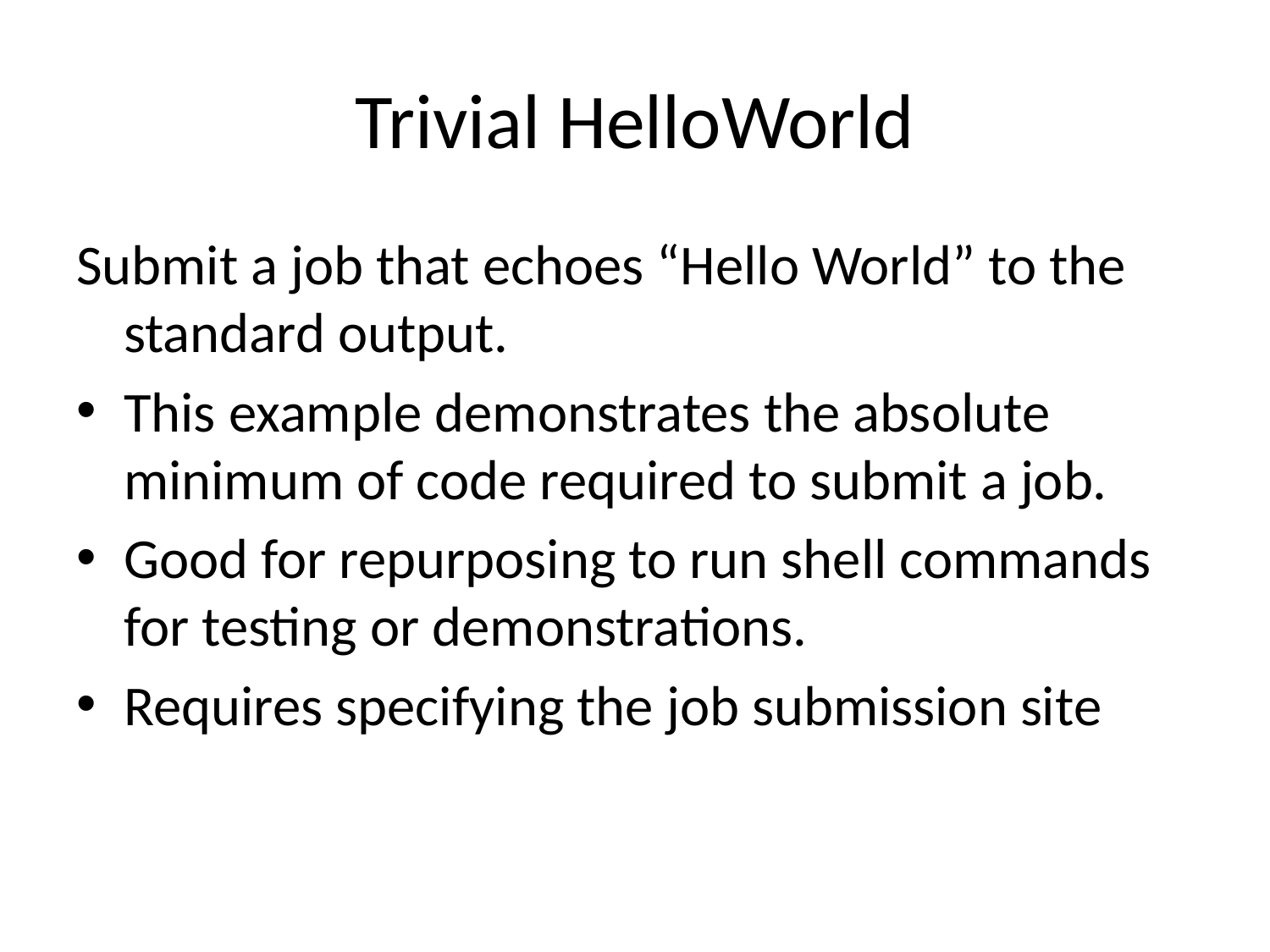

# Trivial HelloWorld
Submit a job that echoes “Hello World” to the standard output.
This example demonstrates the absolute minimum of code required to submit a job.
Good for repurposing to run shell commands for testing or demonstrations.
Requires specifying the job submission site